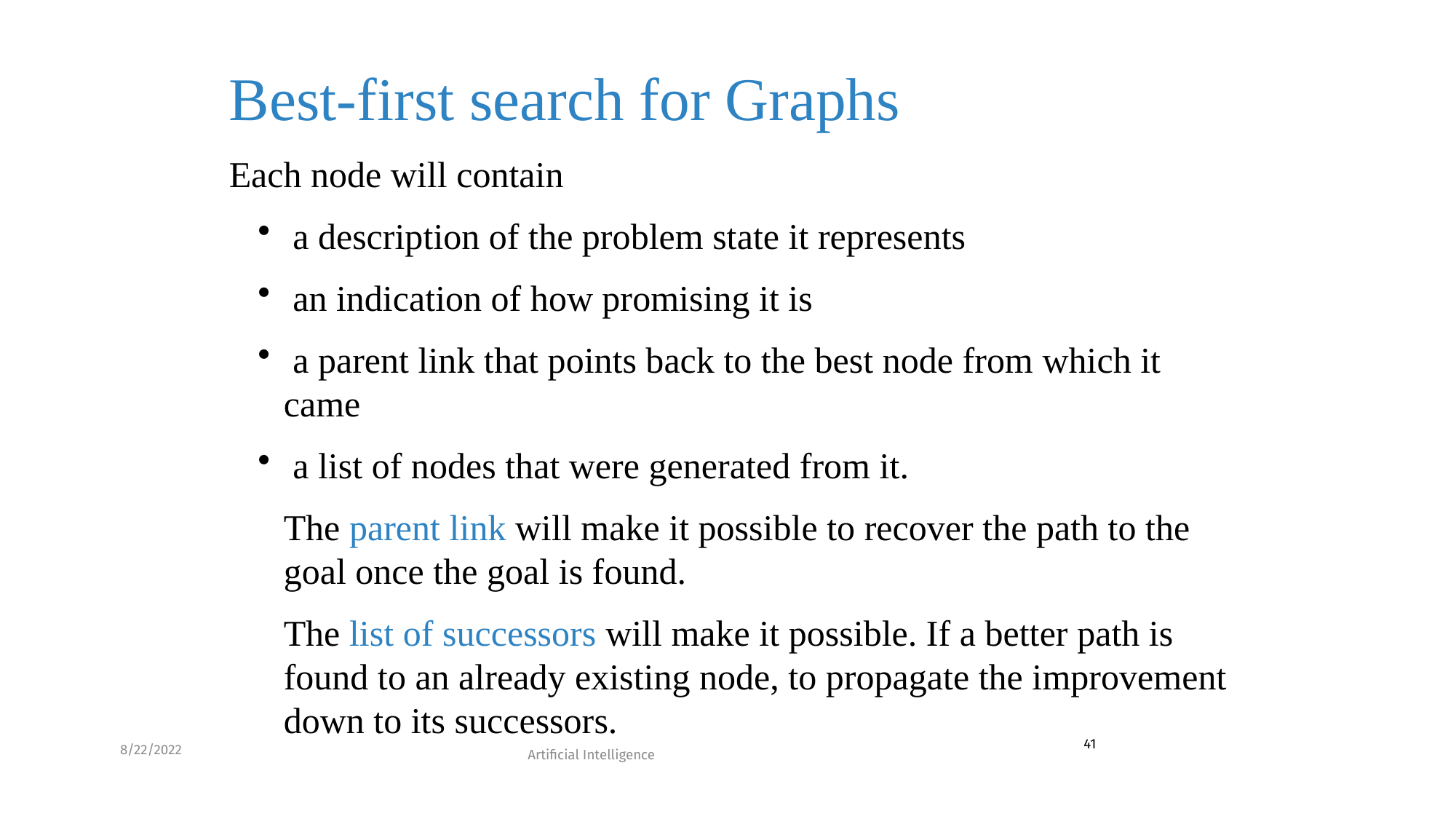

Best-first search for Graphs
Each node will contain
 a description of the problem state it represents
 an indication of how promising it is
 a parent link that points back to the best node from which it came
 a list of nodes that were generated from it.
The parent link will make it possible to recover the path to the goal once the goal is found.
The list of successors will make it possible. If a better path is found to an already existing node, to propagate the improvement down to its successors.
41
8/22/2022
Artificial Intelligence